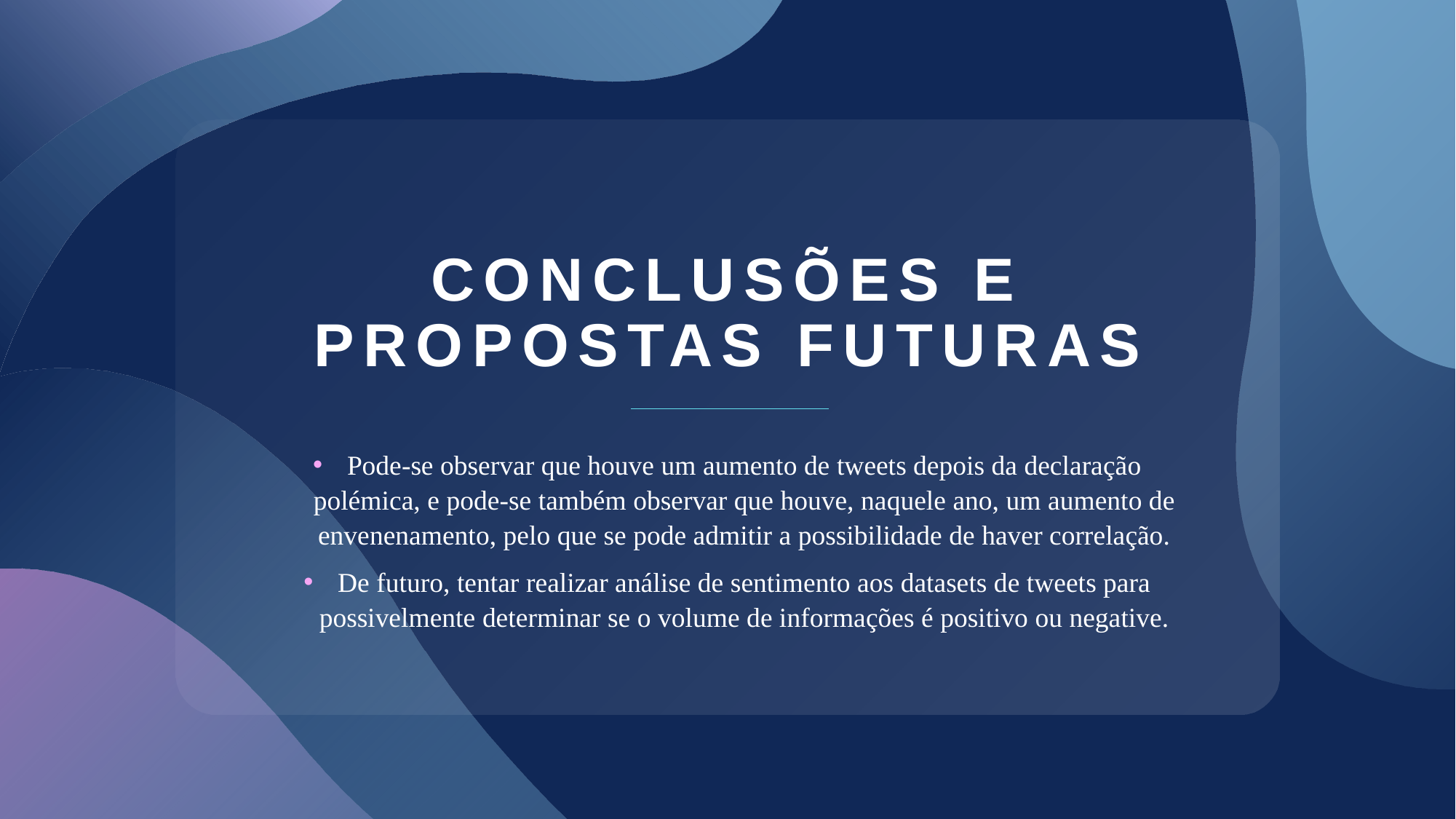

# Conclusões e propostas futuras
Pode-se observar que houve um aumento de tweets depois da declaração polémica, e pode-se também observar que houve, naquele ano, um aumento de envenenamento, pelo que se pode admitir a possibilidade de haver correlação.
De futuro, tentar realizar análise de sentimento aos datasets de tweets para possivelmente determinar se o volume de informações é positivo ou negative.